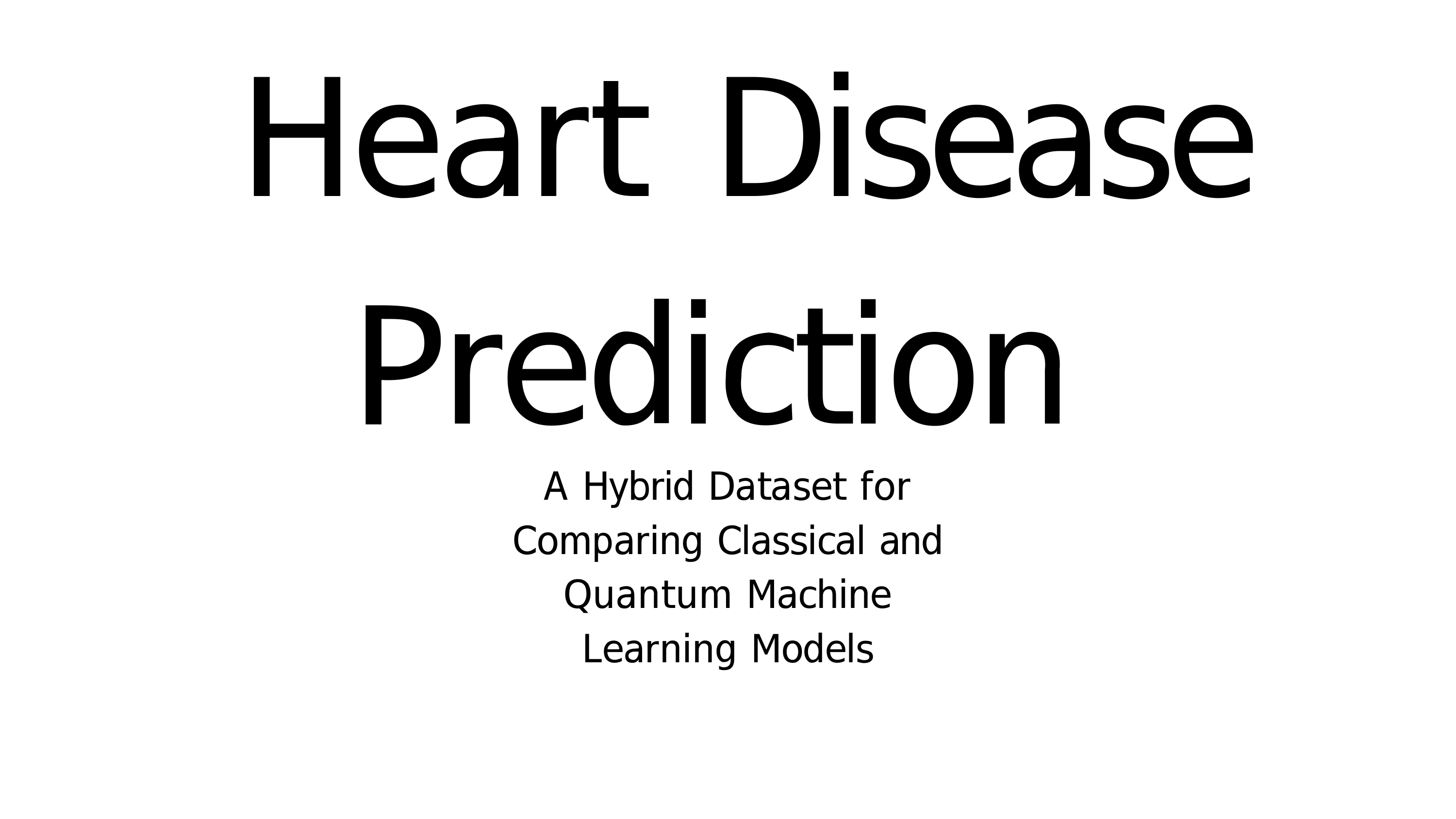

# Heart Disease Prediction
A Hybrid Dataset for Comparing Classical and Quantum Machine Learning Models